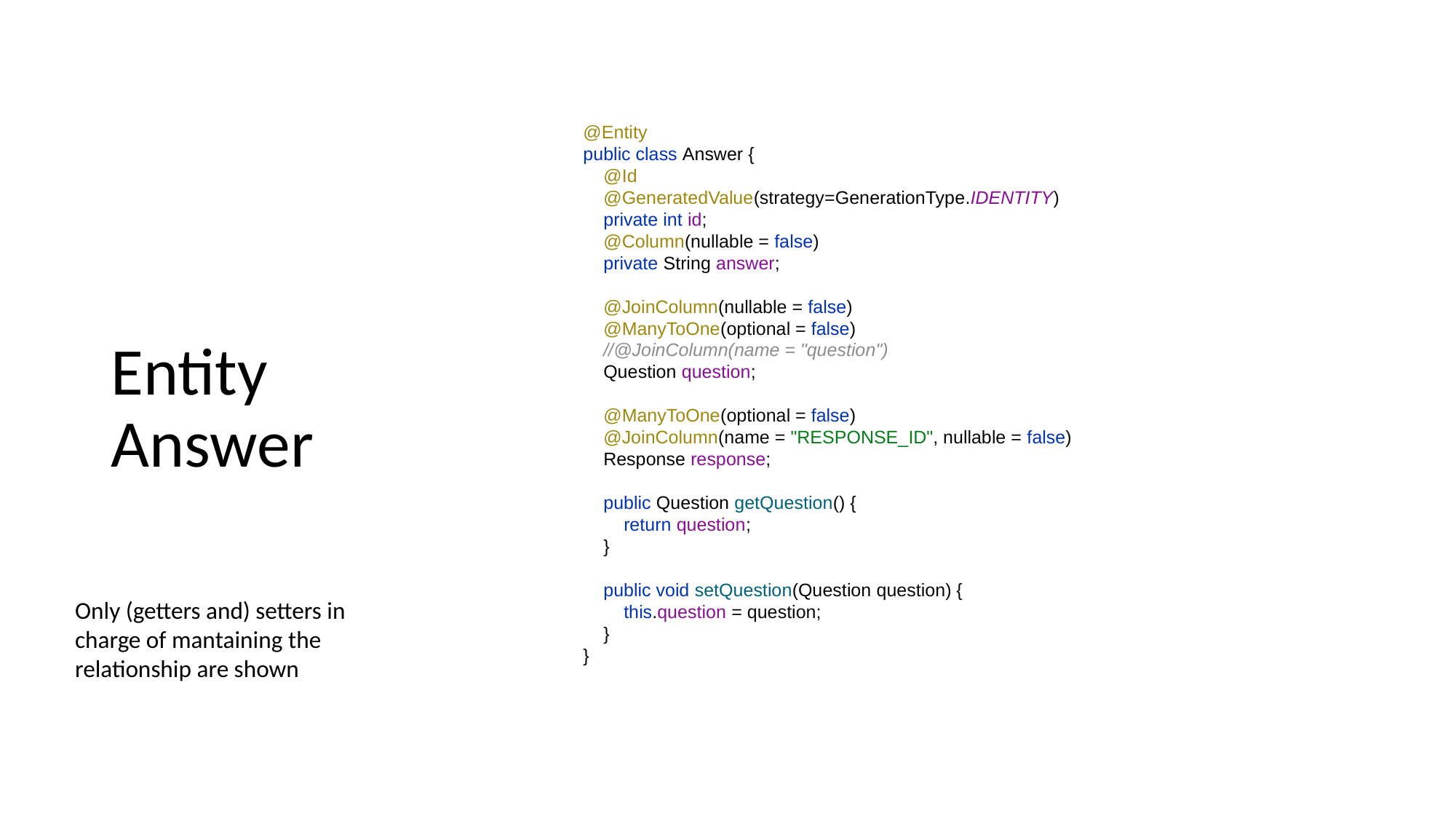

@Entity
public class Answer {
    @Id
    @GeneratedValue(strategy=GenerationType.IDENTITY)
    private int id;
    @Column(nullable = false)
    private String answer;
    @JoinColumn(nullable = false)
    @ManyToOne(optional = false)
    //@JoinColumn(name = "question")
    Question question;
    @ManyToOne(optional = false)
    @JoinColumn(name = "RESPONSE_ID", nullable = false)
    Response response;
    public Question getQuestion() {
        return question;
    }
    public void setQuestion(Question question) {
        this.question = question;
    }
}
# Entity Answer
Only (getters and) setters in charge of mantaining the relationship are shown